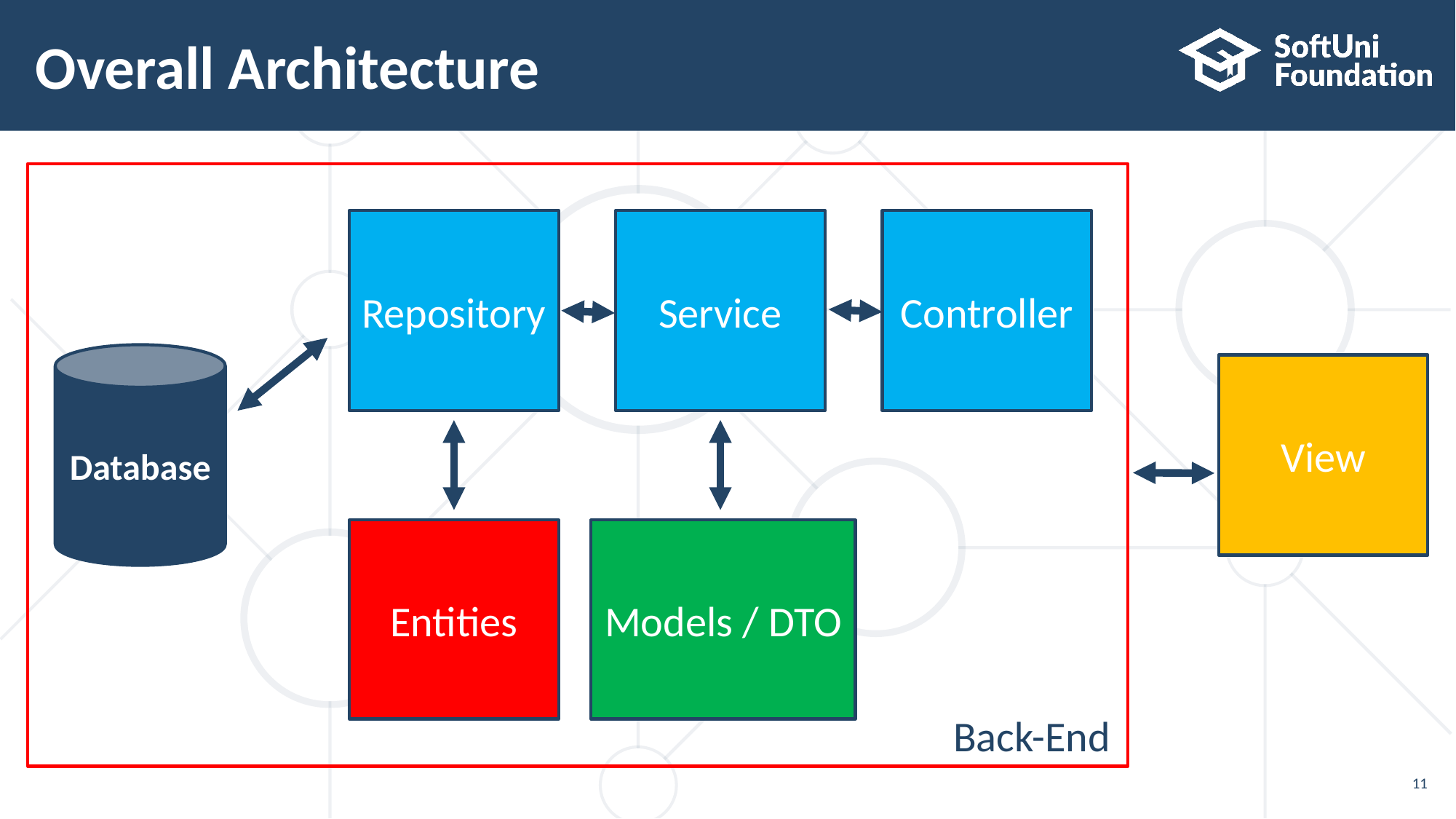

11
# Overall Architecture

Repository
Service
Controller
Database
View
Entities
Models / DTO
Back-End